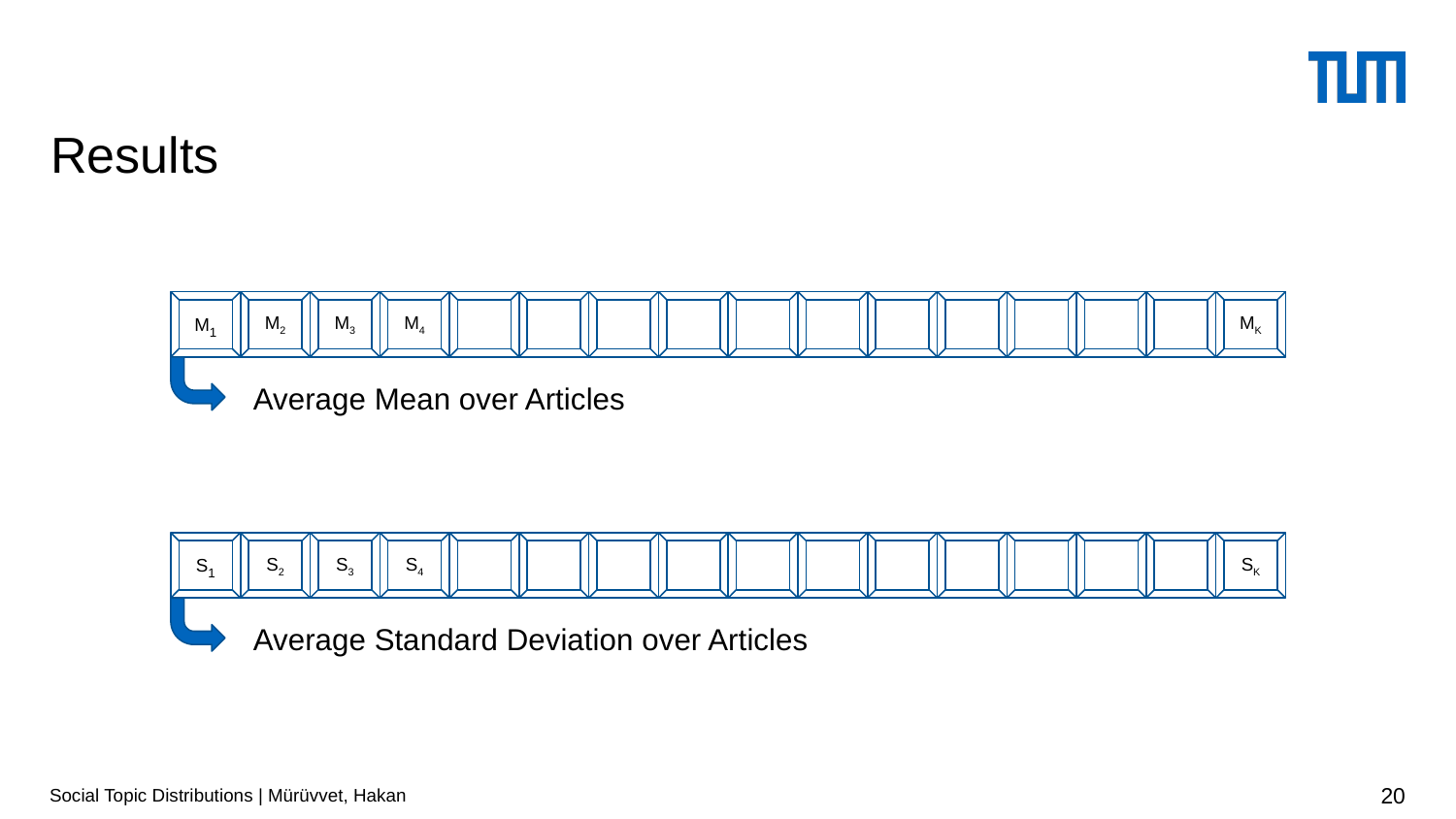

# Results
M1
M2
M3
M4

MK

Average Mean over Articles
S1
S2
S3
S4

SK

Average Standard Deviation over Articles
Social Topic Distributions | Mürüvvet, Hakan
20